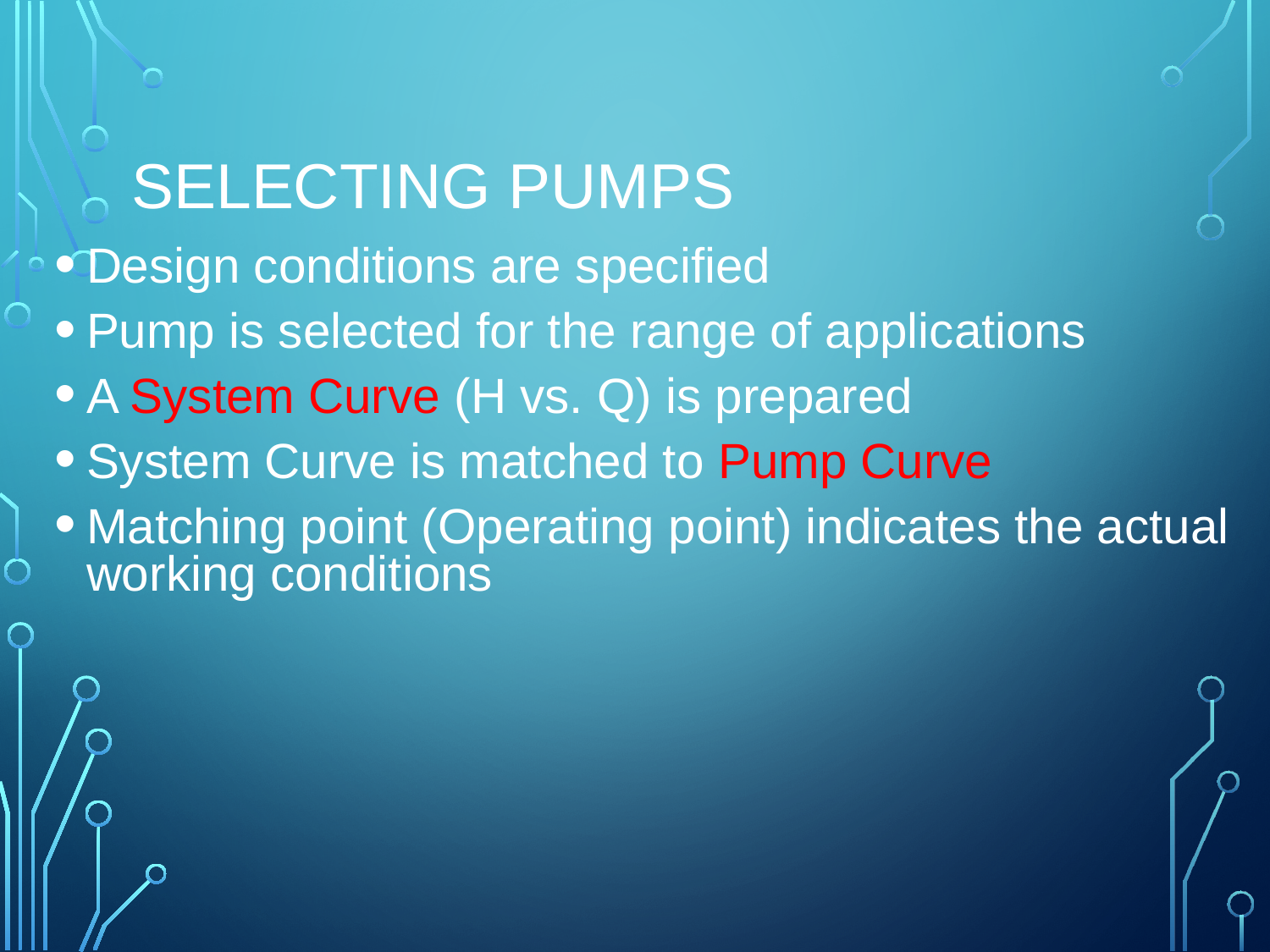

# Selecting Pumps
Design conditions are specified
Pump is selected for the range of applications
A System Curve (H vs. Q) is prepared
System Curve is matched to Pump Curve
Matching point (Operating point) indicates the actual working conditions